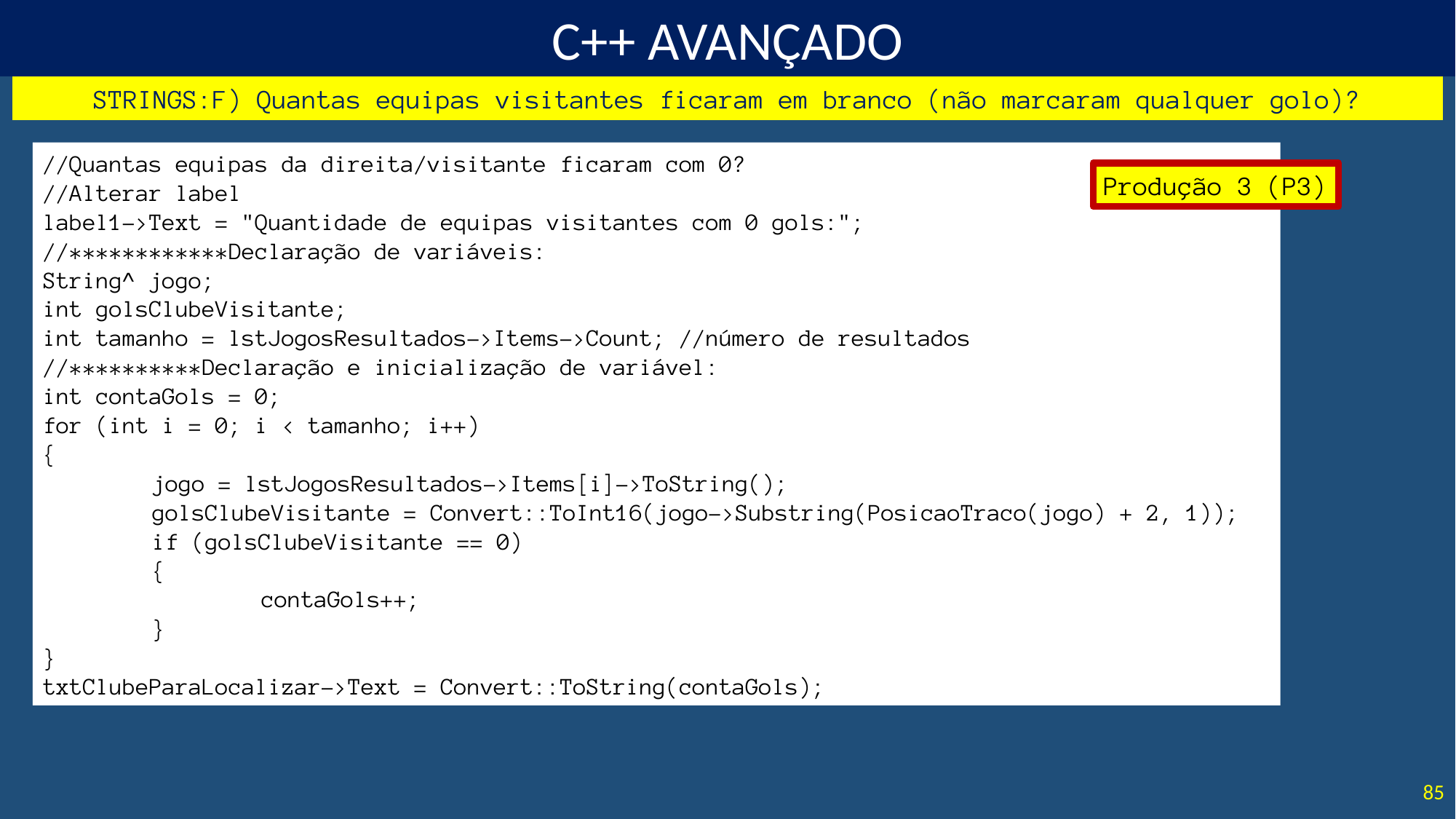

STRINGS:F) Quantas equipas visitantes ficaram em branco (não marcaram qualquer golo)?
//Quantas equipas da direita/visitante ficaram com 0?
//Alterar label
label1->Text = "Quantidade de equipas visitantes com 0 gols:";
//************Declaração de variáveis:
String^ jogo;
int golsClubeVisitante;
int tamanho = lstJogosResultados->Items->Count; //número de resultados
//**********Declaração e inicialização de variável:
int contaGols = 0;
for (int i = 0; i < tamanho; i++)
{
	jogo = lstJogosResultados->Items[i]->ToString();
	golsClubeVisitante = Convert::ToInt16(jogo->Substring(PosicaoTraco(jogo) + 2, 1));
	if (golsClubeVisitante == 0)
	{
		contaGols++;
	}
}
txtClubeParaLocalizar->Text = Convert::ToString(contaGols);
Produção 3 (P3)